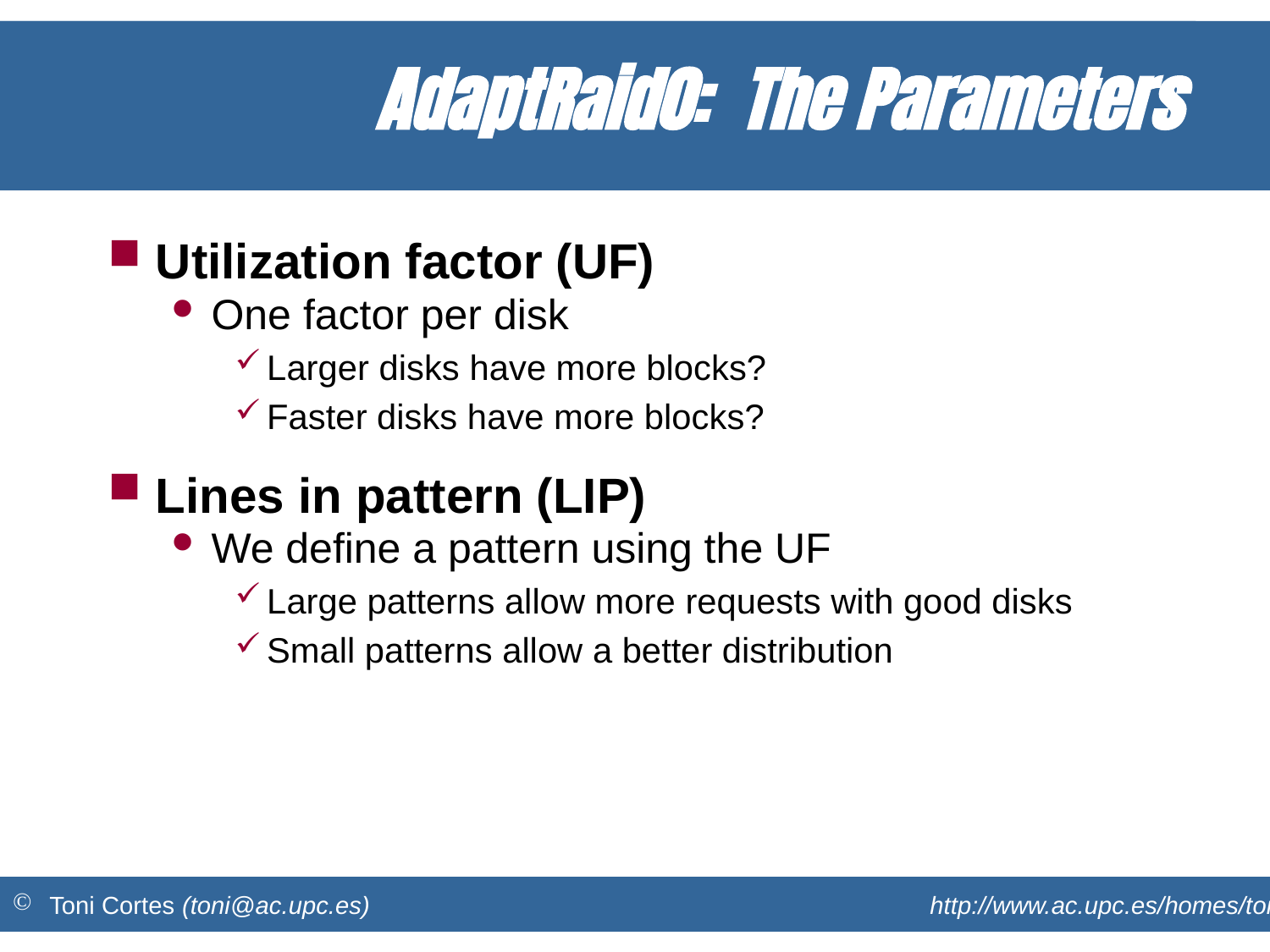

# AdaptRaid0:  The Parameters
Utilization factor (UF)
One factor per disk
Larger disks have more blocks?
Faster disks have more blocks?
Lines in pattern (LIP)
We define a pattern using the UF
Large patterns allow more requests with good disks
Small patterns allow a better distribution